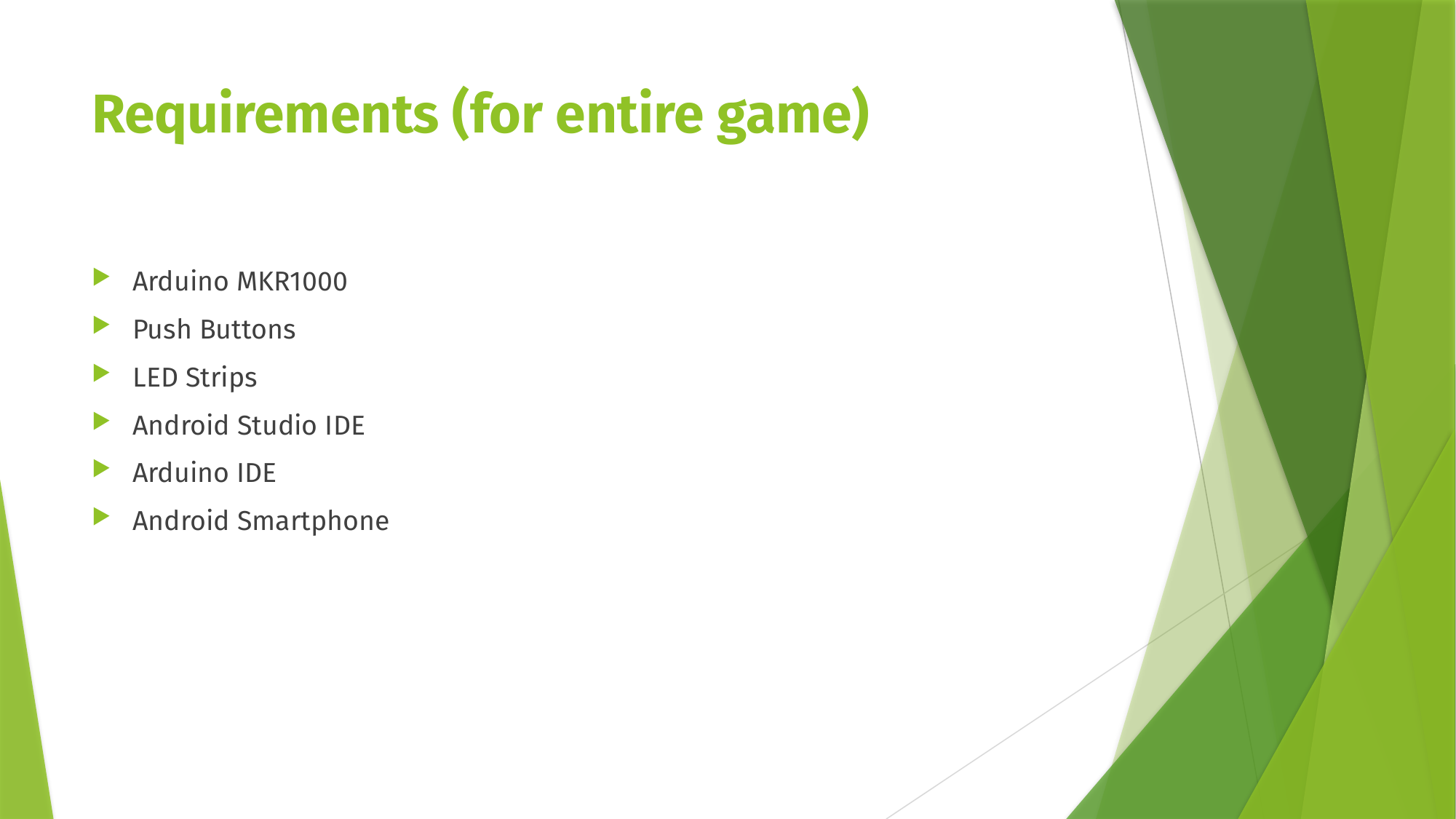

# Requirements (for entire game)
Arduino MKR1000
Push Buttons
LED Strips
Android Studio IDE
Arduino IDE
Android Smartphone